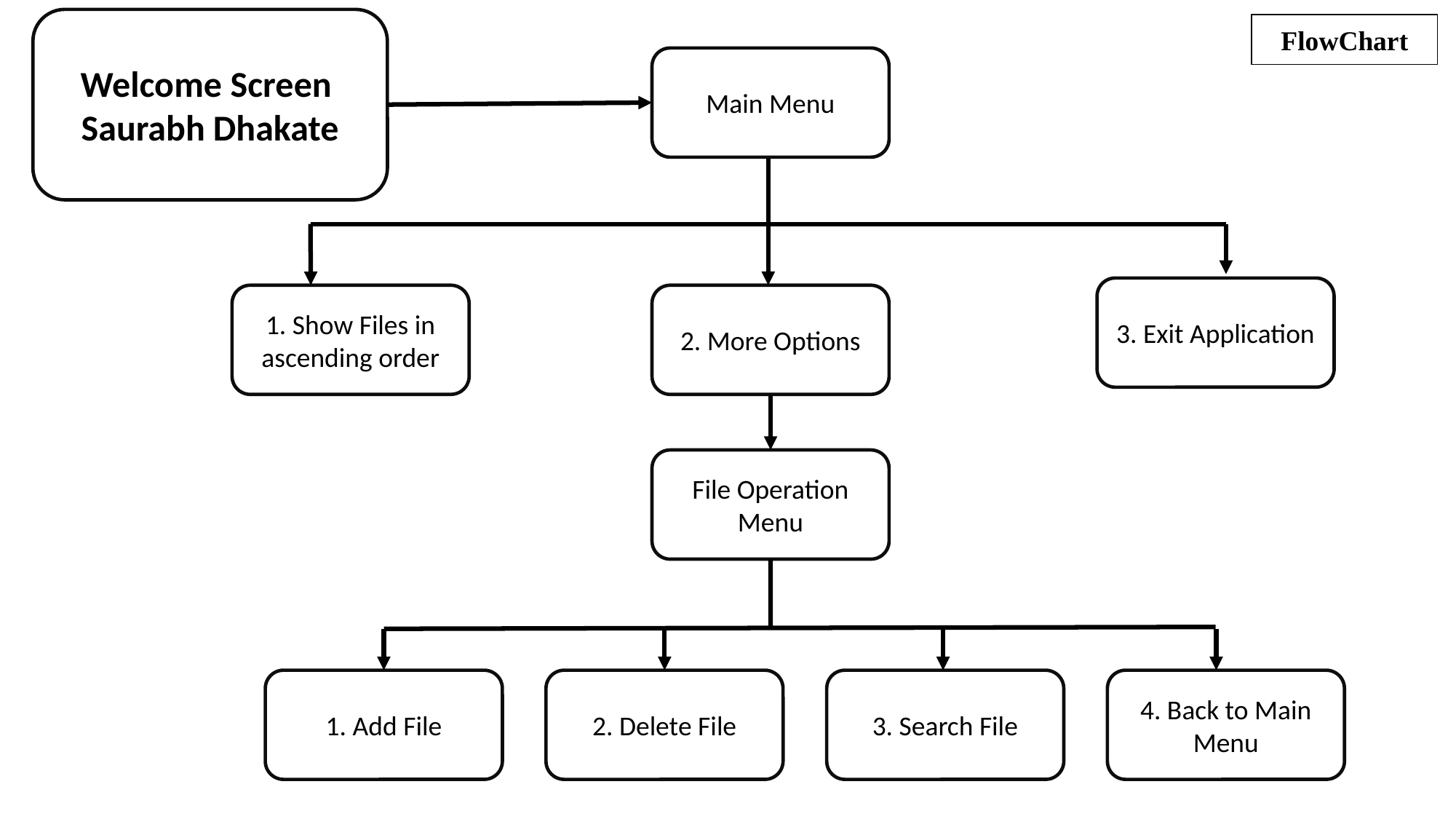

Welcome Screen
Saurabh Dhakate
FlowChart
Main Menu
3. Exit Application
2. More Options
1. Show Files in ascending order
File Operation Menu
1. Add File
2. Delete File
4. Back to Main Menu
3. Search File